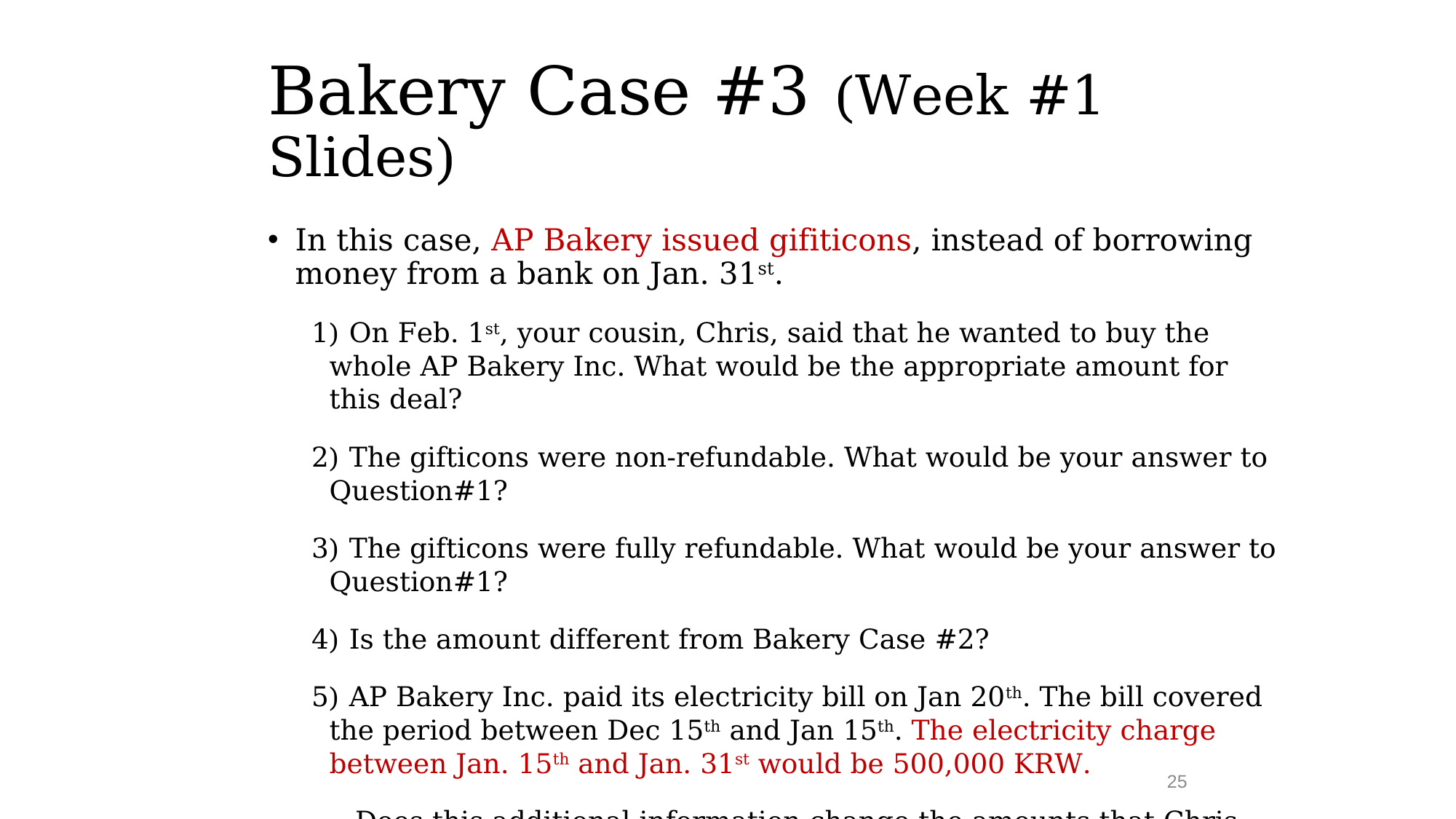

# Bakery Case #3 (Week #1 Slides)
In this case, AP Bakery issued gifiticons, instead of borrowing money from a bank on Jan. 31st.
     1) On Feb. 1st, your cousin, Chris, said that he wanted to buy the whole AP Bakery Inc. What would be the appropriate amount for this deal?
     2) The gifticons were non-refundable. What would be your answer to Question#1?
     3) The gifticons were fully refundable. What would be your answer to Question#1?
     4) Is the amount different from Bakery Case #2?
     5) AP Bakery Inc. paid its electricity bill on Jan 20th. The bill covered the period between Dec 15th and Jan 15th. The electricity charge between Jan. 15th and Jan. 31st would be 500,000 KRW.
          Does this additional information change the amounts that Chris may offer?

25